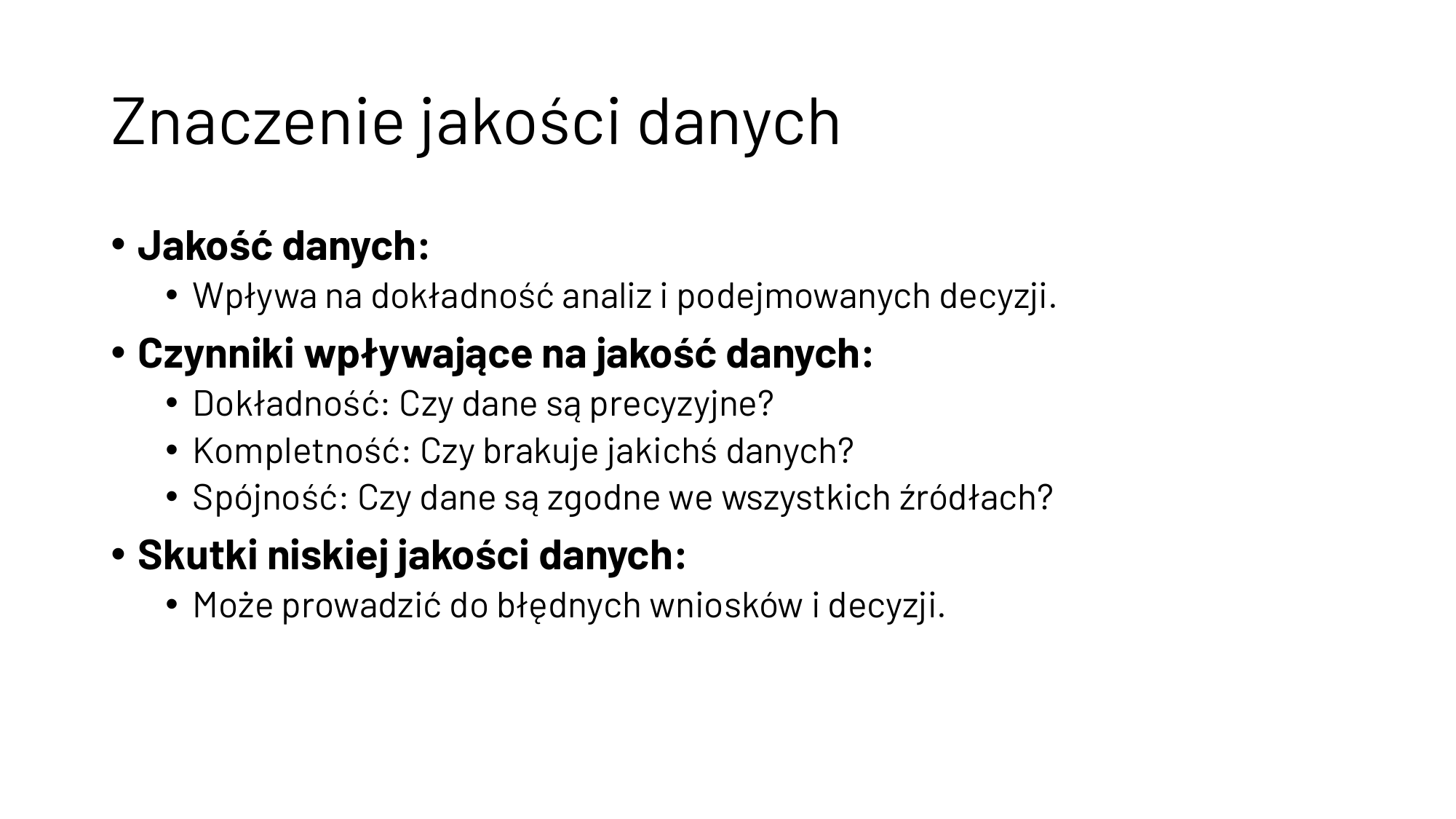

# Znaczenie jakości danych
Jakość danych:
Wpływa na dokładność analiz i podejmowanych decyzji.
Czynniki wpływające na jakość danych:
Dokładność: Czy dane są precyzyjne?
Kompletność: Czy brakuje jakichś danych?
Spójność: Czy dane są zgodne we wszystkich źródłach?
Skutki niskiej jakości danych:
Może prowadzić do błędnych wniosków i decyzji.